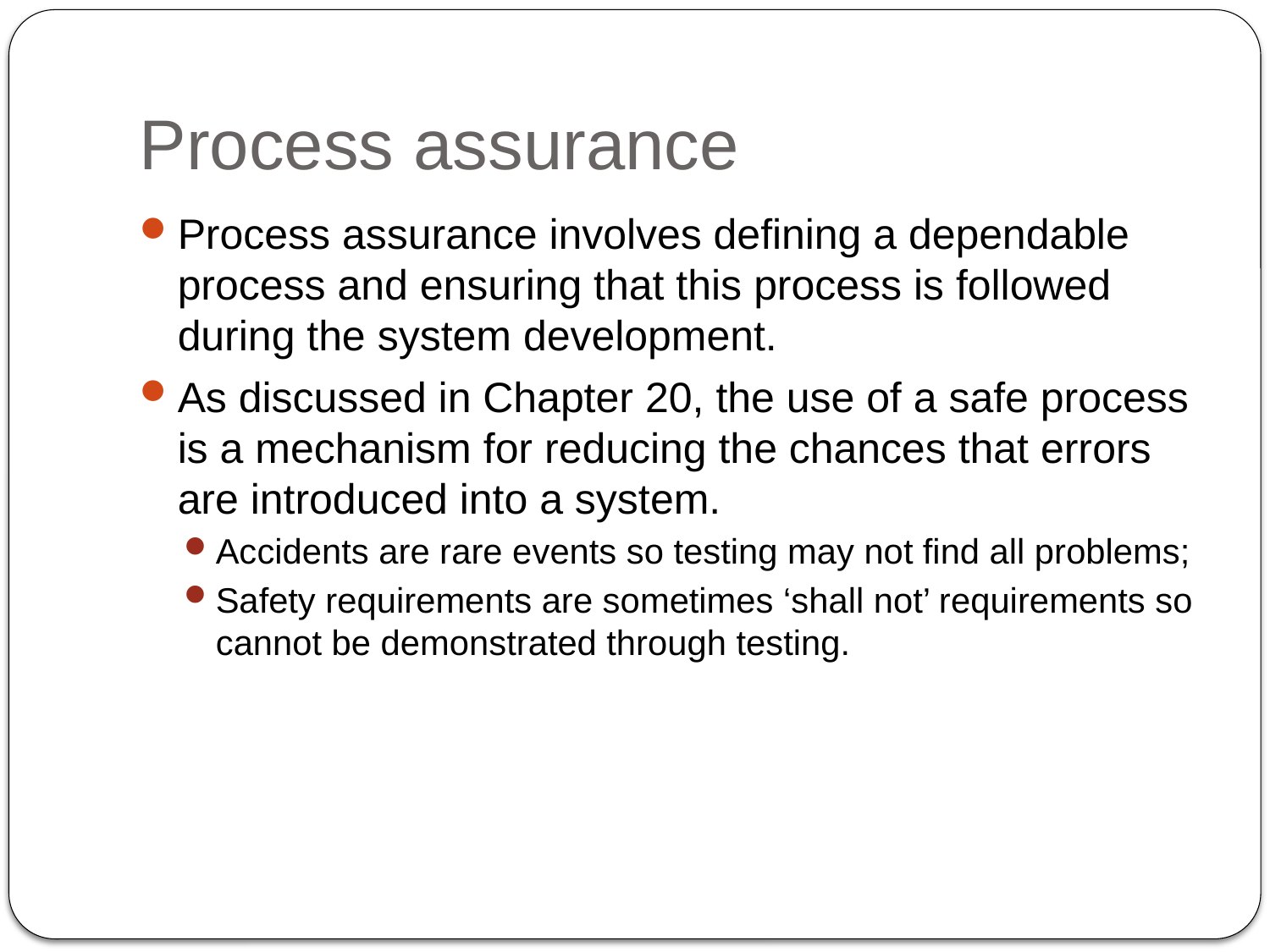

# Process assurance
Process assurance involves defining a dependable process and ensuring that this process is followed during the system development.
As discussed in Chapter 20, the use of a safe process is a mechanism for reducing the chances that errors are introduced into a system.
Accidents are rare events so testing may not find all problems;
Safety requirements are sometimes ‘shall not’ requirements so cannot be demonstrated through testing.